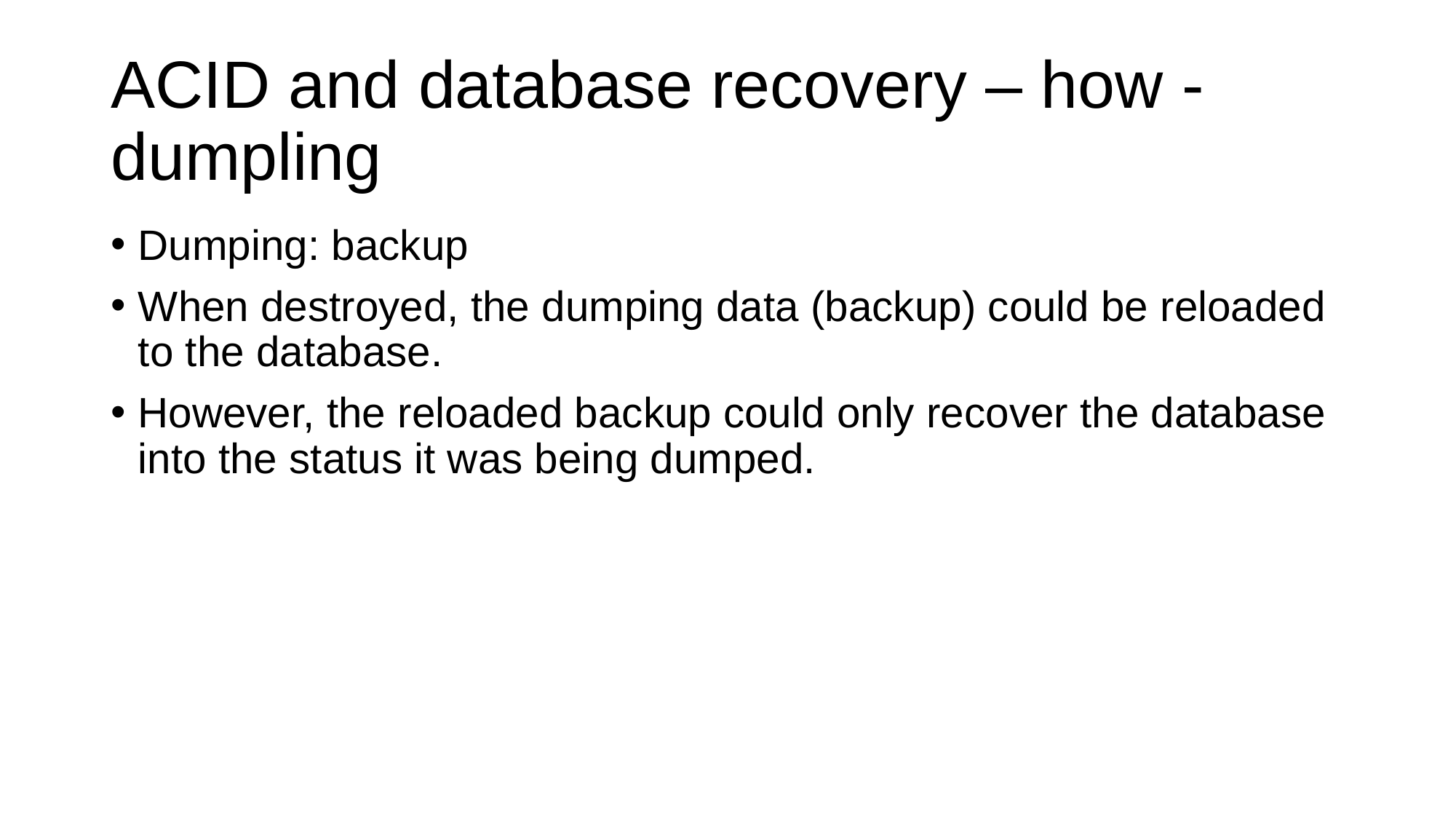

# ACID and database recovery – how - dumpling
Dumping: backup
When destroyed, the dumping data (backup) could be reloaded to the database.
However, the reloaded backup could only recover the database into the status it was being dumped.